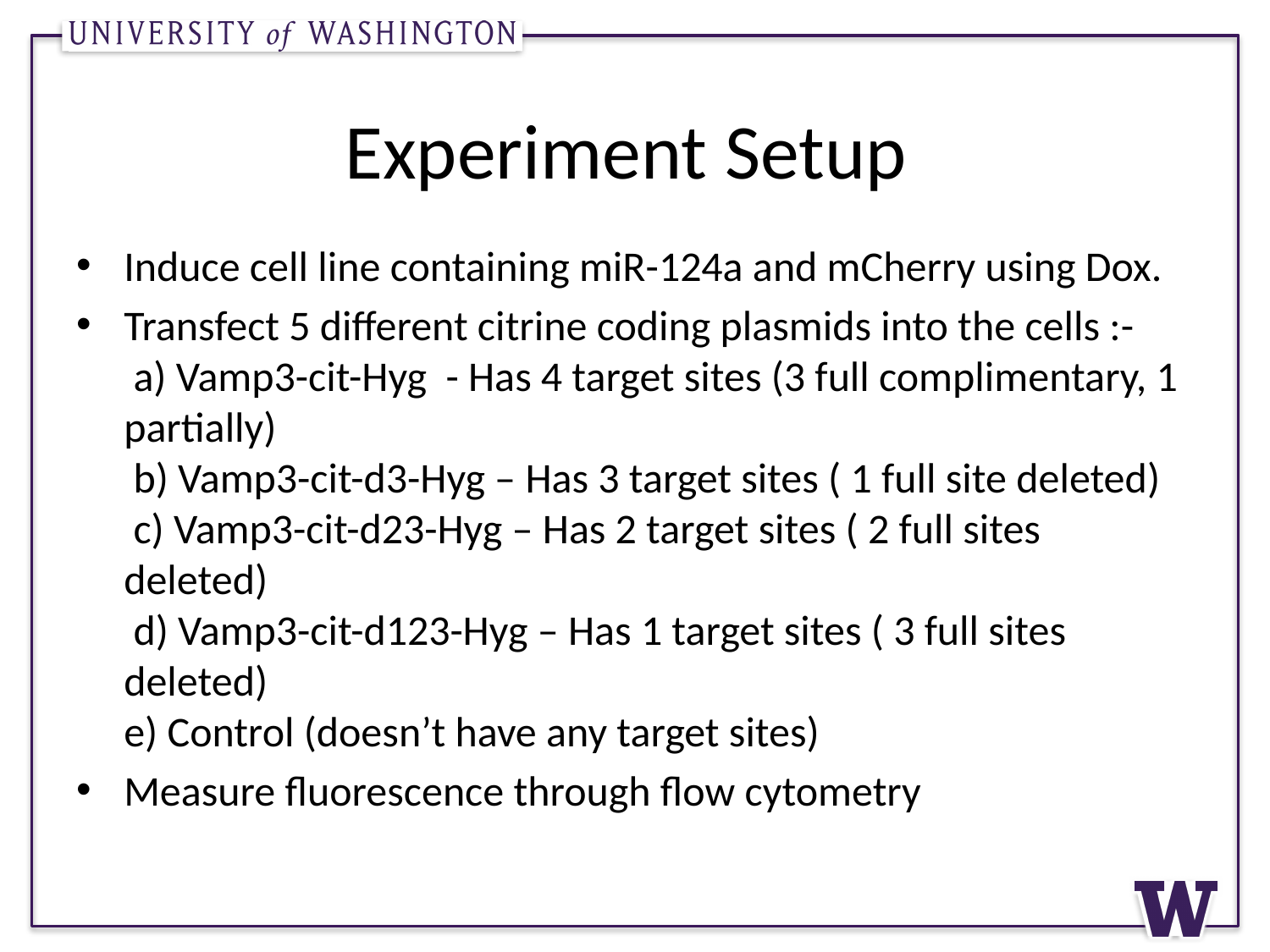

# Experiment Setup
Induce cell line containing miR-124a and mCherry using Dox.
Transfect 5 different citrine coding plasmids into the cells :-
 a) Vamp3-cit-Hyg  - Has 4 target sites (3 full complimentary, 1 partially)
 b) Vamp3-cit-d3-Hyg – Has 3 target sites ( 1 full site deleted)
 c) Vamp3-cit-d23-Hyg – Has 2 target sites ( 2 full sites deleted)
 d) Vamp3-cit-d123-Hyg – Has 1 target sites ( 3 full sites deleted)
e) Control (doesn’t have any target sites)
Measure fluorescence through flow cytometry